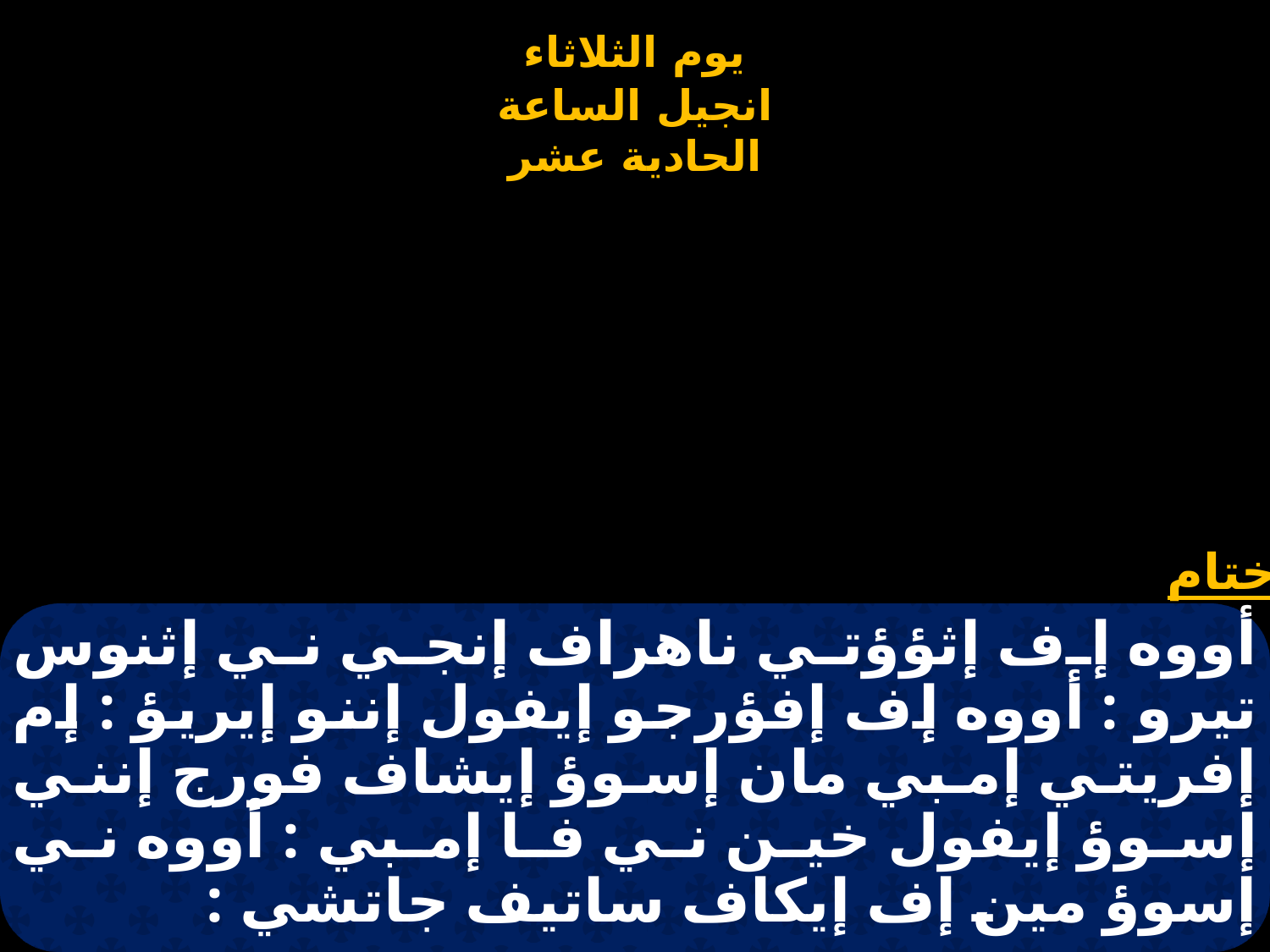

# أووه إف إثؤؤتي ناهراف إنجي ني إثنوس تيرو : أووه إف إفؤرجو إيفول إننو إيريؤ : إم إفريتي إمبي مان إسوؤ إيشاف فورج إنني إسوؤ إيفول خين ني فا إمبي : أووه ني إسوؤ مين إف إيكاف ساتيف جاتشي :